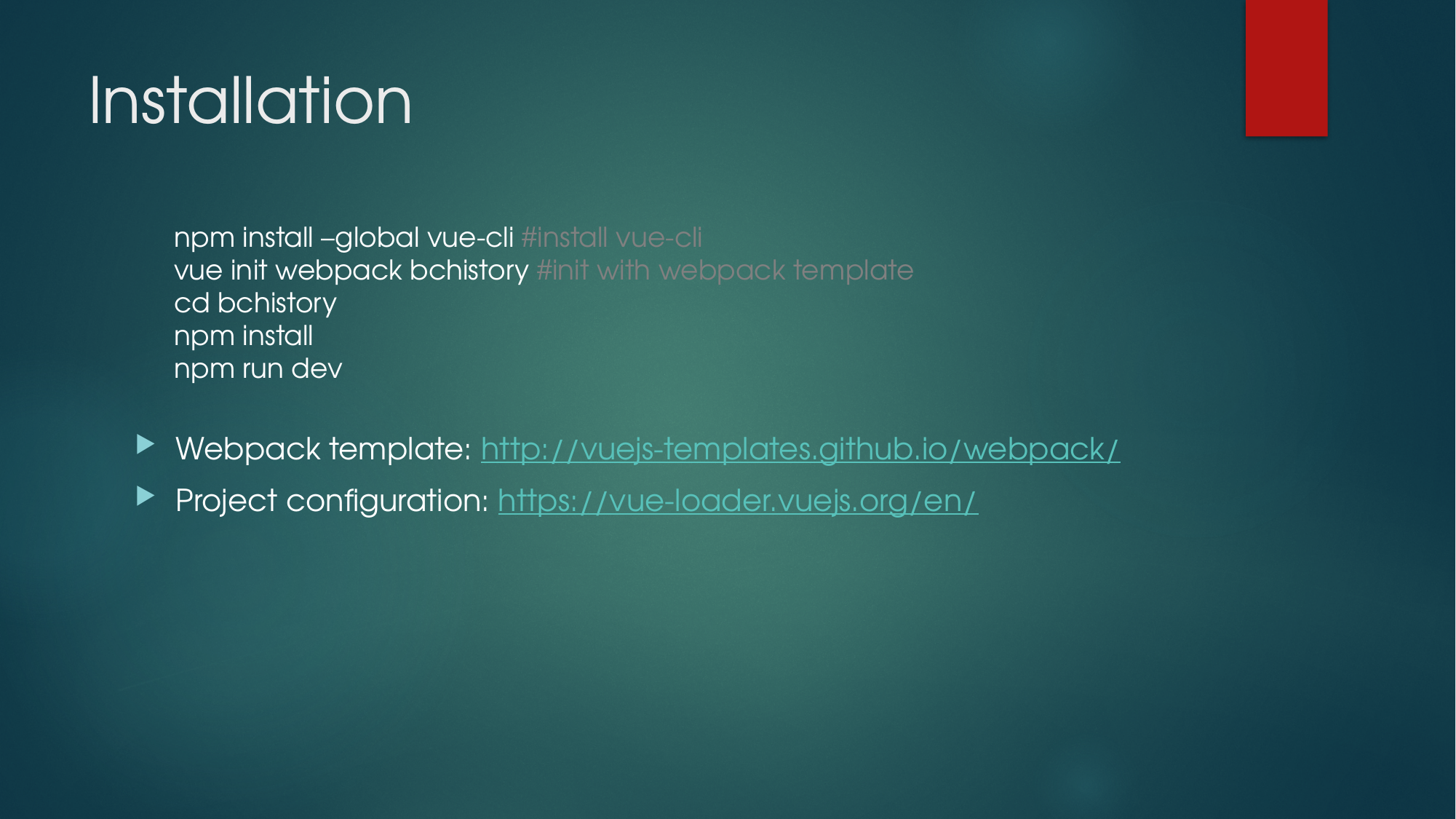

# Installation
npm install –global vue-cli #install vue-cli
vue init webpack bchistory #init with webpack template
cd bchistory
npm install
npm run dev
Webpack template: http://vuejs-templates.github.io/webpack/
Project configuration: https://vue-loader.vuejs.org/en/